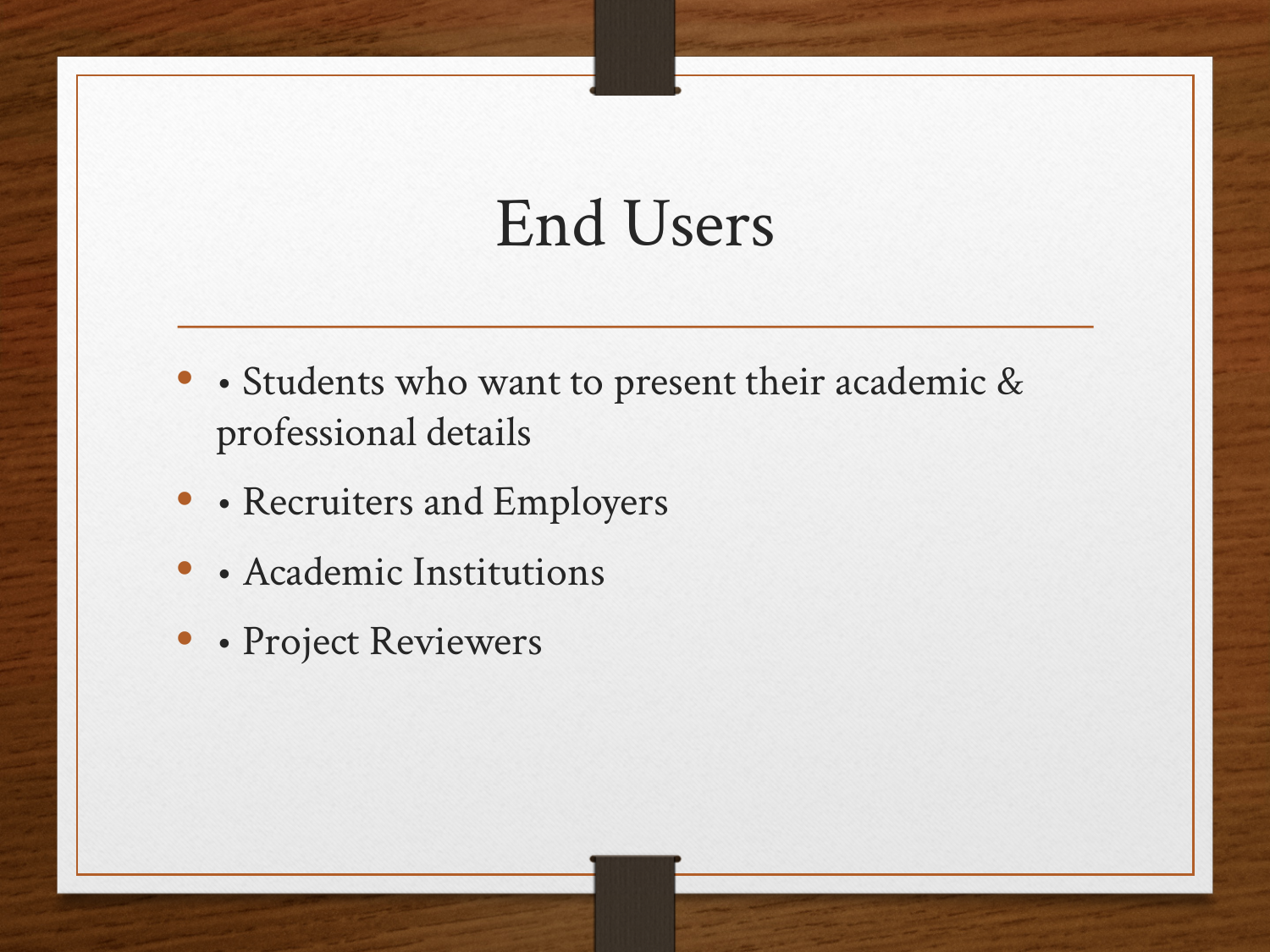

# End Users
• Students who want to present their academic & professional details
• Recruiters and Employers
• Academic Institutions
• Project Reviewers